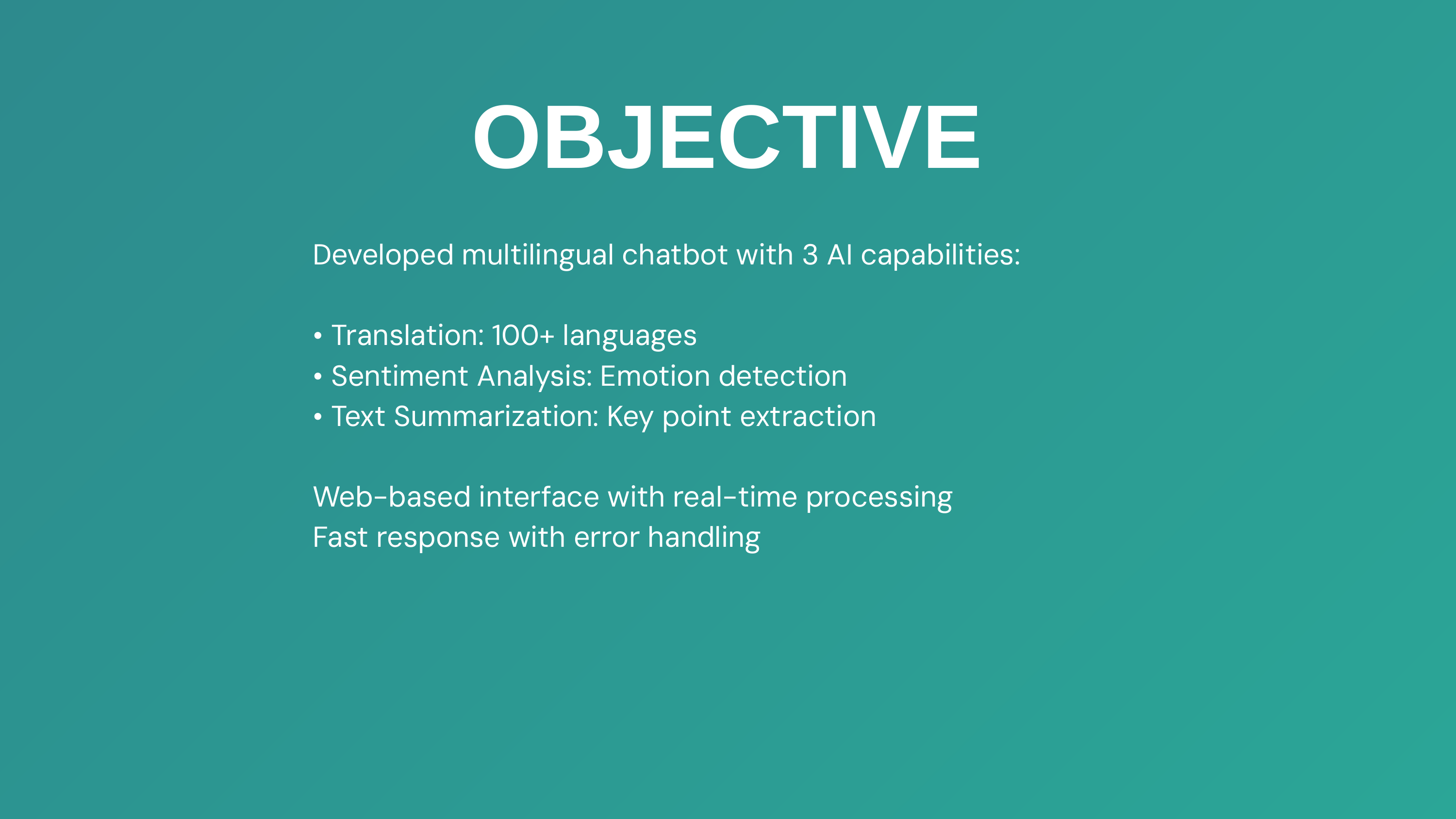

OBJECTIVE
Developed multilingual chatbot with 3 AI capabilities:

• Translation: 100+ languages
• Sentiment Analysis: Emotion detection
• Text Summarization: Key point extraction

Web-based interface with real-time processing
Fast response with error handling